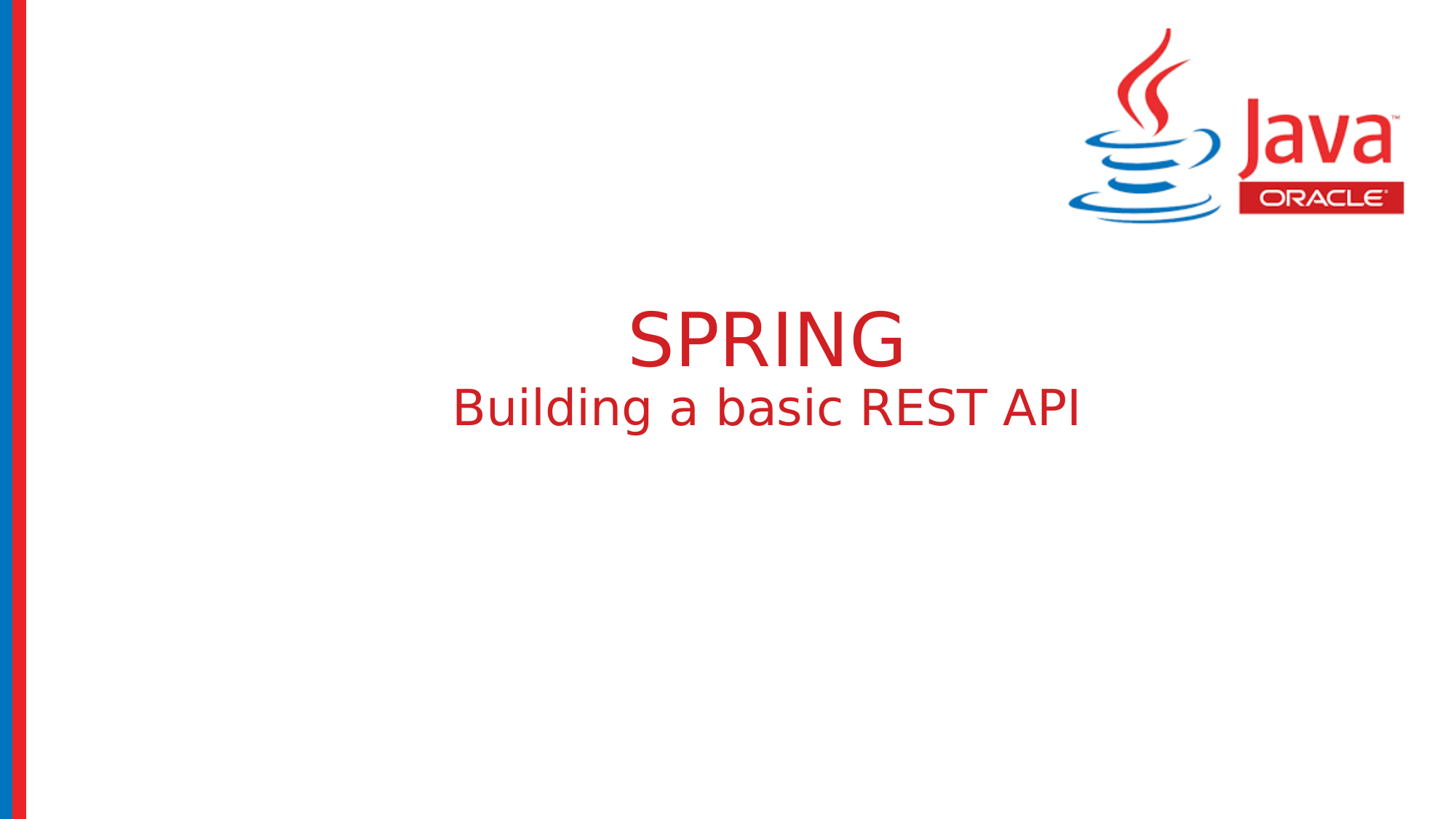

# SPRING Building a basic REST API